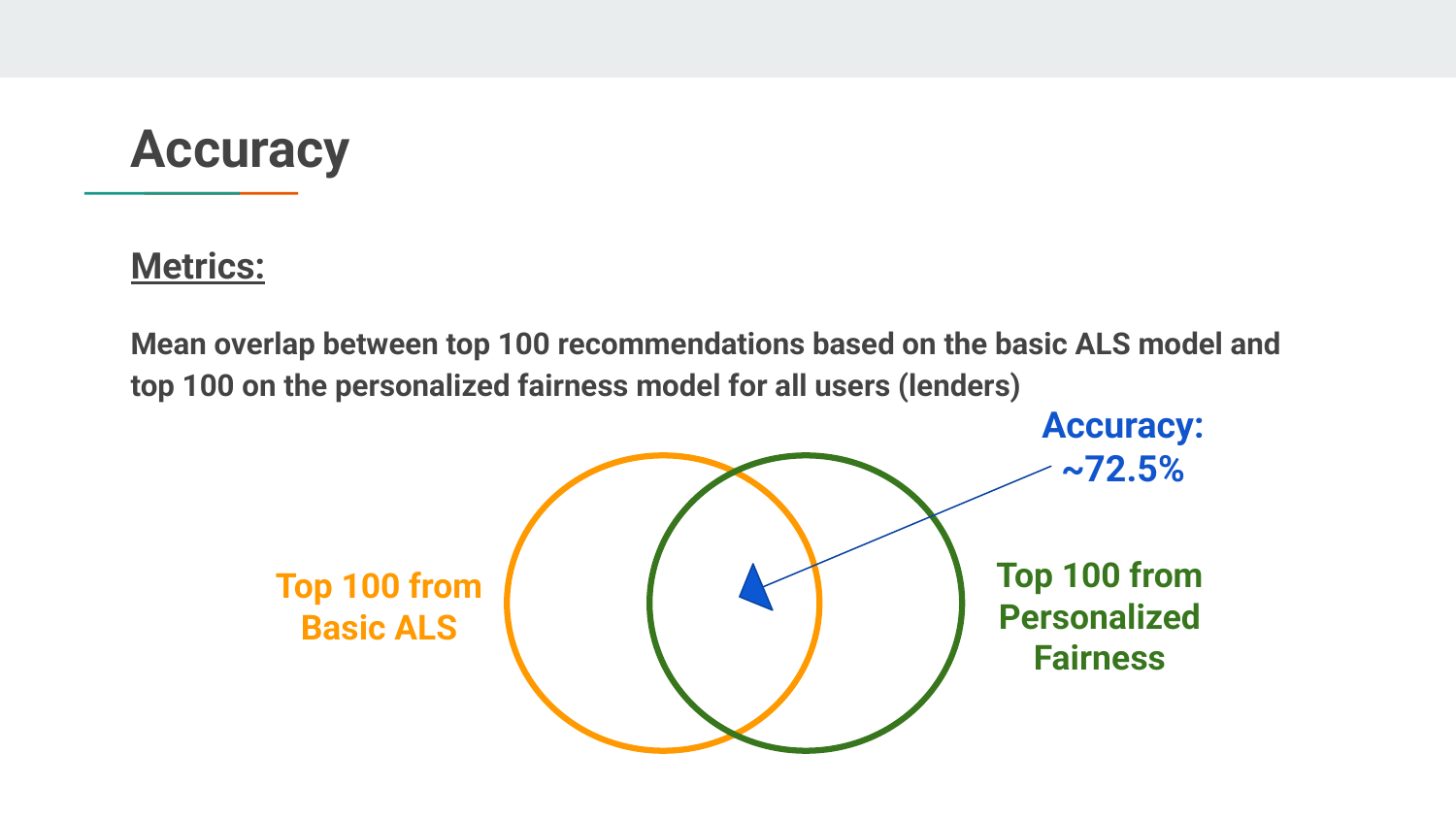

# Accuracy
Metrics:
Mean overlap between top 100 recommendations based on the basic ALS model and top 100 on the personalized fairness model for all users (lenders)
Accuracy:
~72.5%

Top 100 from Personalized Fairness
Top 100 from Basic ALS